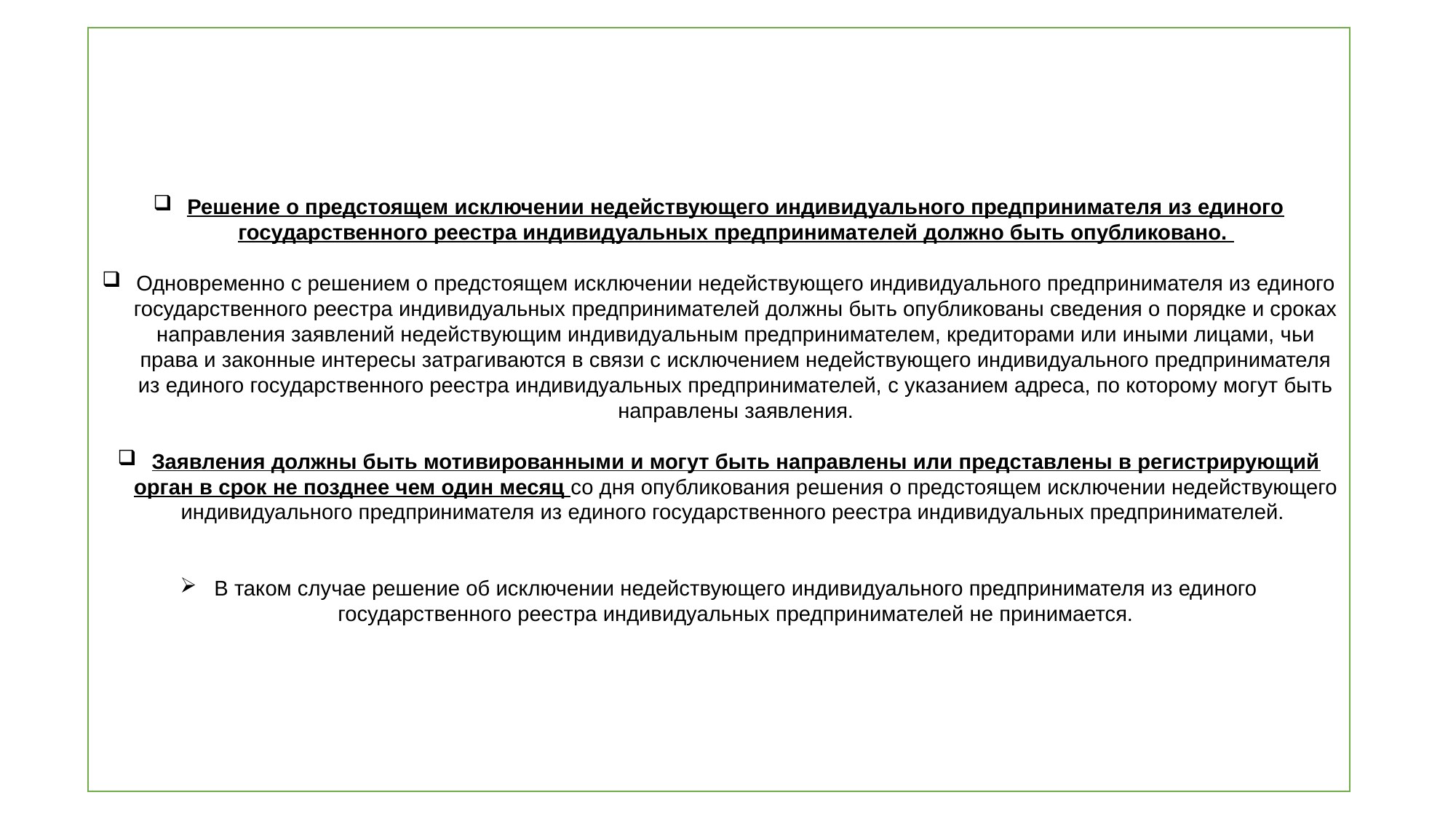

Решение о предстоящем исключении недействующего индивидуального предпринимателя из единого государственного реестра индивидуальных предпринимателей должно быть опубликовано.

Одновременно с решением о предстоящем исключении недействующего индивидуального предпринимателя из единого государственного реестра индивидуальных предпринимателей должны быть опубликованы сведения о порядке и сроках направления заявлений недействующим индивидуальным предпринимателем, кредиторами или иными лицами, чьи права и законные интересы затрагиваются в связи с исключением недействующего индивидуального предпринимателя из единого государственного реестра индивидуальных предпринимателей, с указанием адреса, по которому могут быть направлены заявления.

Заявления должны быть мотивированными и могут быть направлены или представлены в регистрирующий орган в срок не позднее чем один месяц со дня опубликования решения о предстоящем исключении недействующего индивидуального предпринимателя из единого государственного реестра индивидуальных предпринимателей.

В таком случае решение об исключении недействующего индивидуального предпринимателя из единого государственного реестра индивидуальных предпринимателей не принимается.